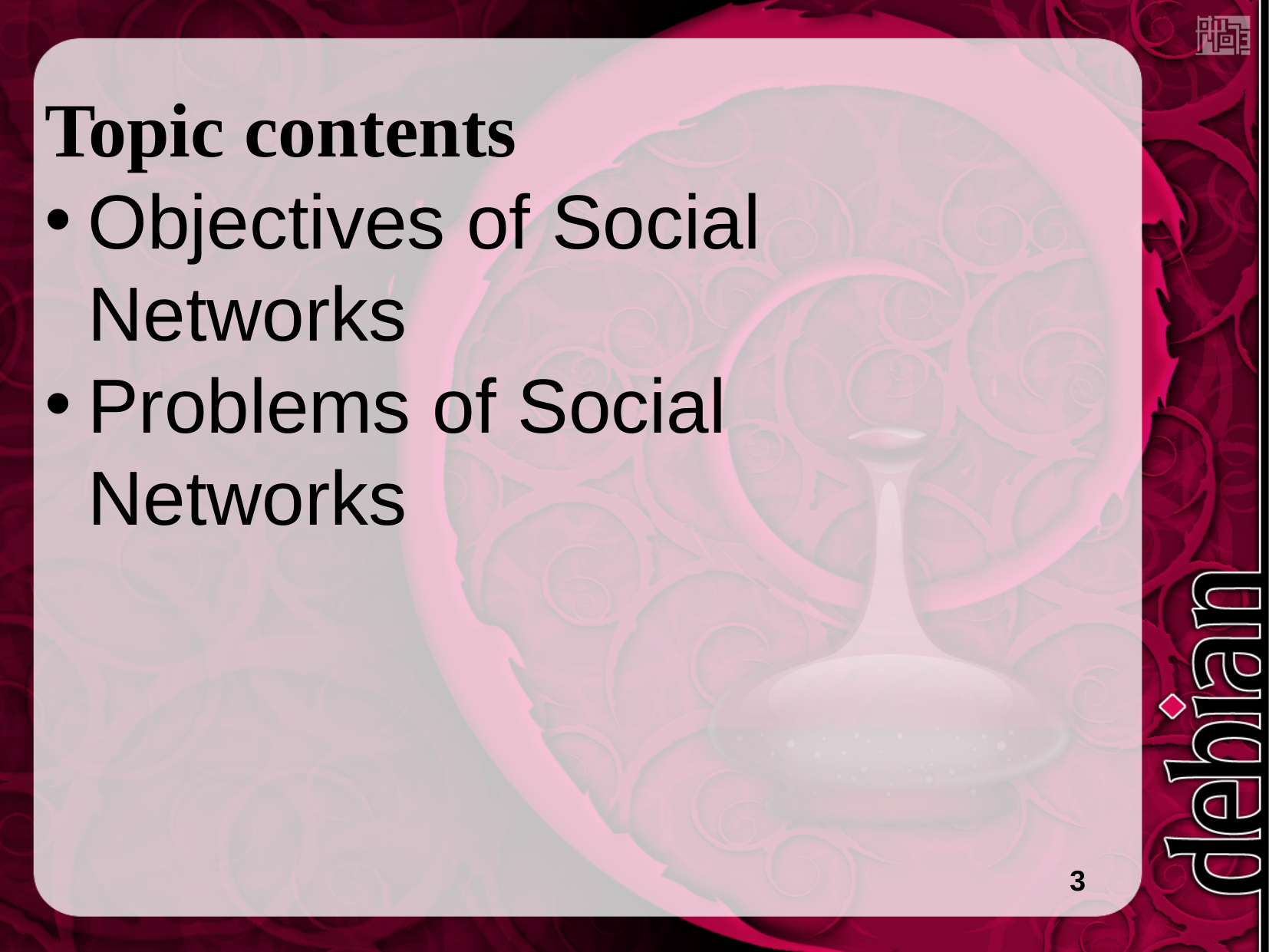

Topic contents
Objectives of Social Networks
Problems of Social Networks
 3